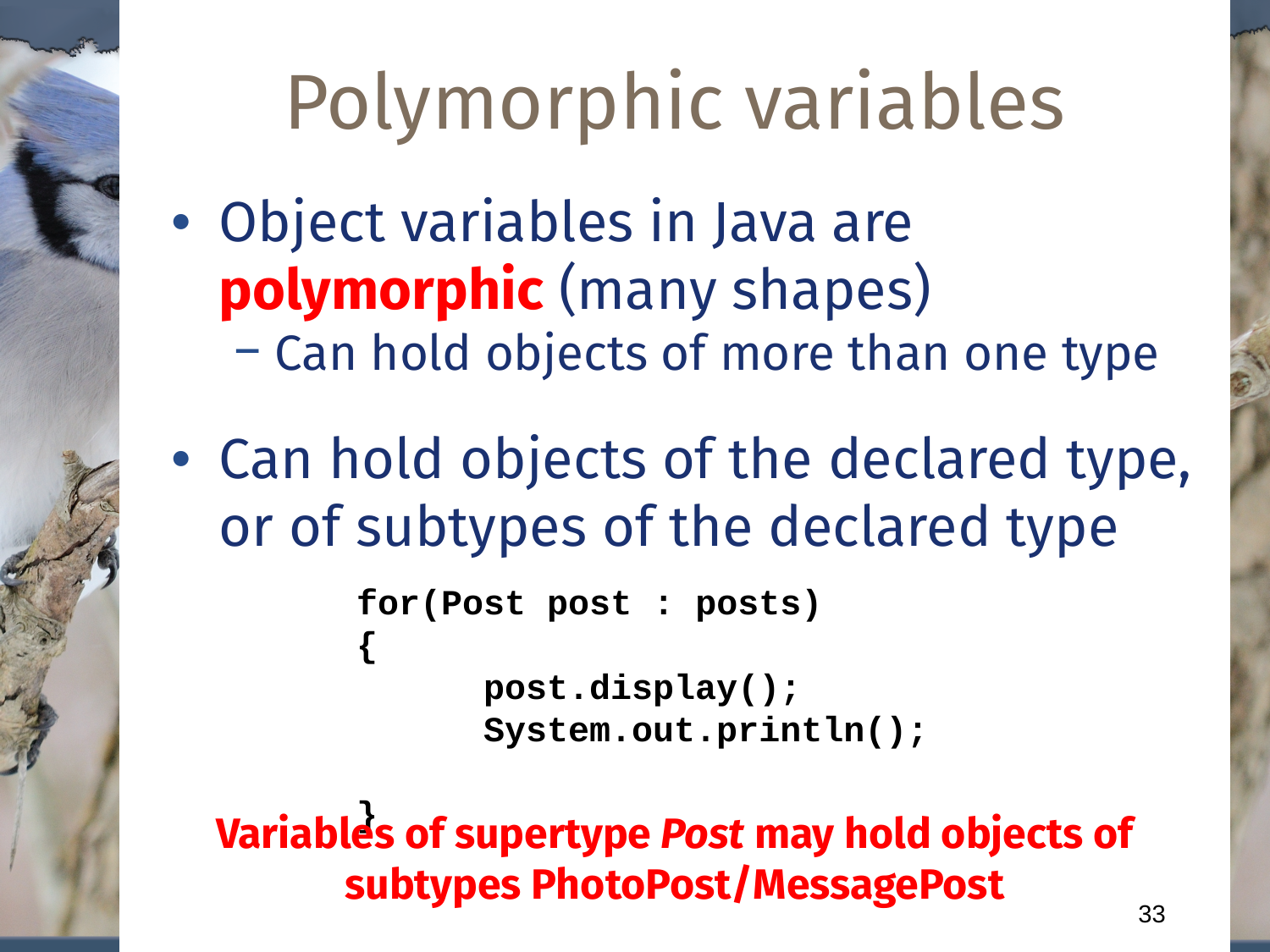

# Polymorphic variables
Object variables in Java are polymorphic (many shapes)
Can hold objects of more than one type
Can hold objects of the declared type, or of subtypes of the declared type
 for(Post post : posts)
 {
       post.display();
       System.out.println();
 }
Variables of supertype Post may hold objects of subtypes PhotoPost/MessagePost